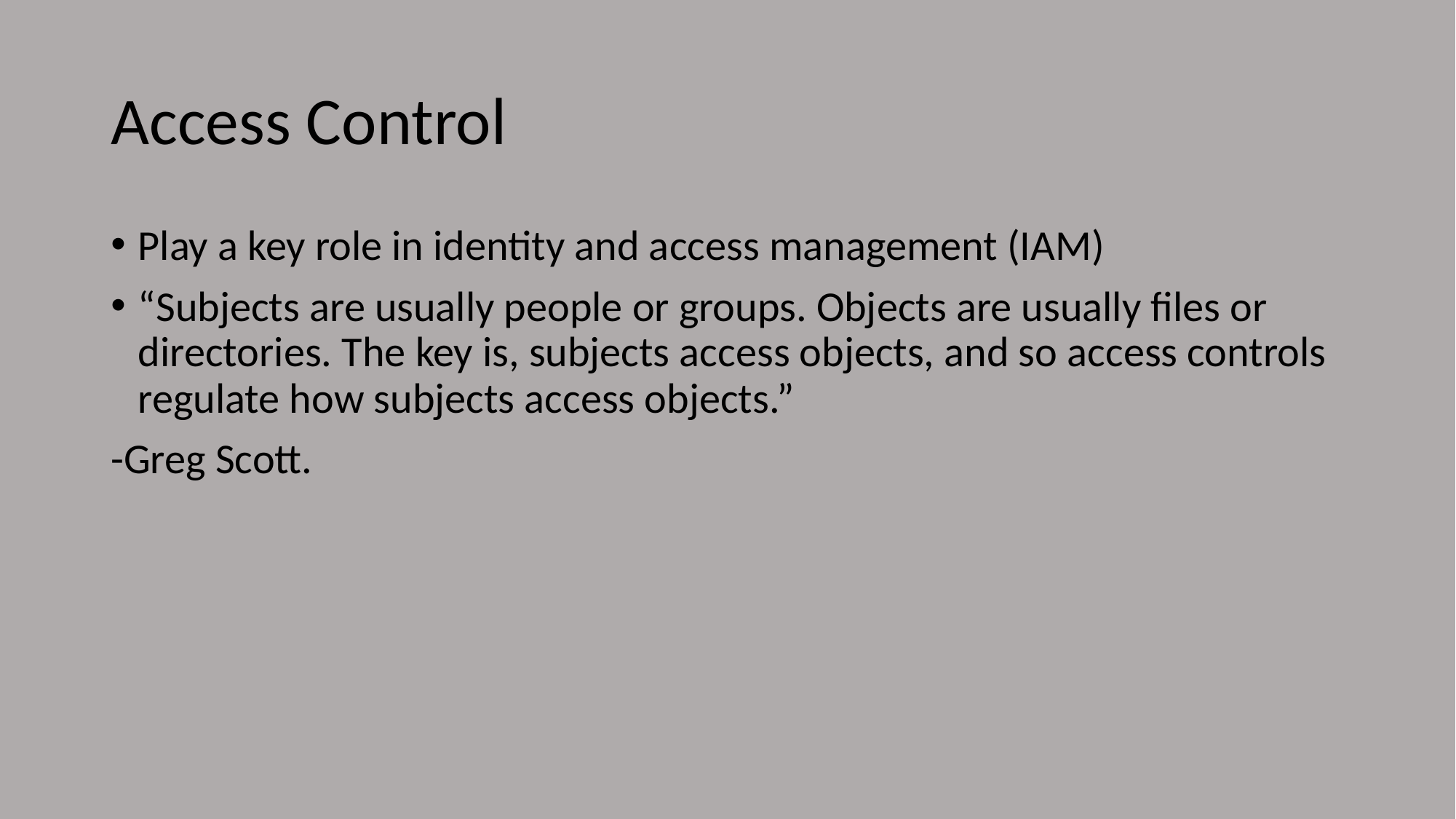

# Access Control
Play a key role in identity and access management (IAM)
“Subjects are usually people or groups. Objects are usually files or directories. The key is, subjects access objects, and so access controls regulate how subjects access objects.”
-Greg Scott.